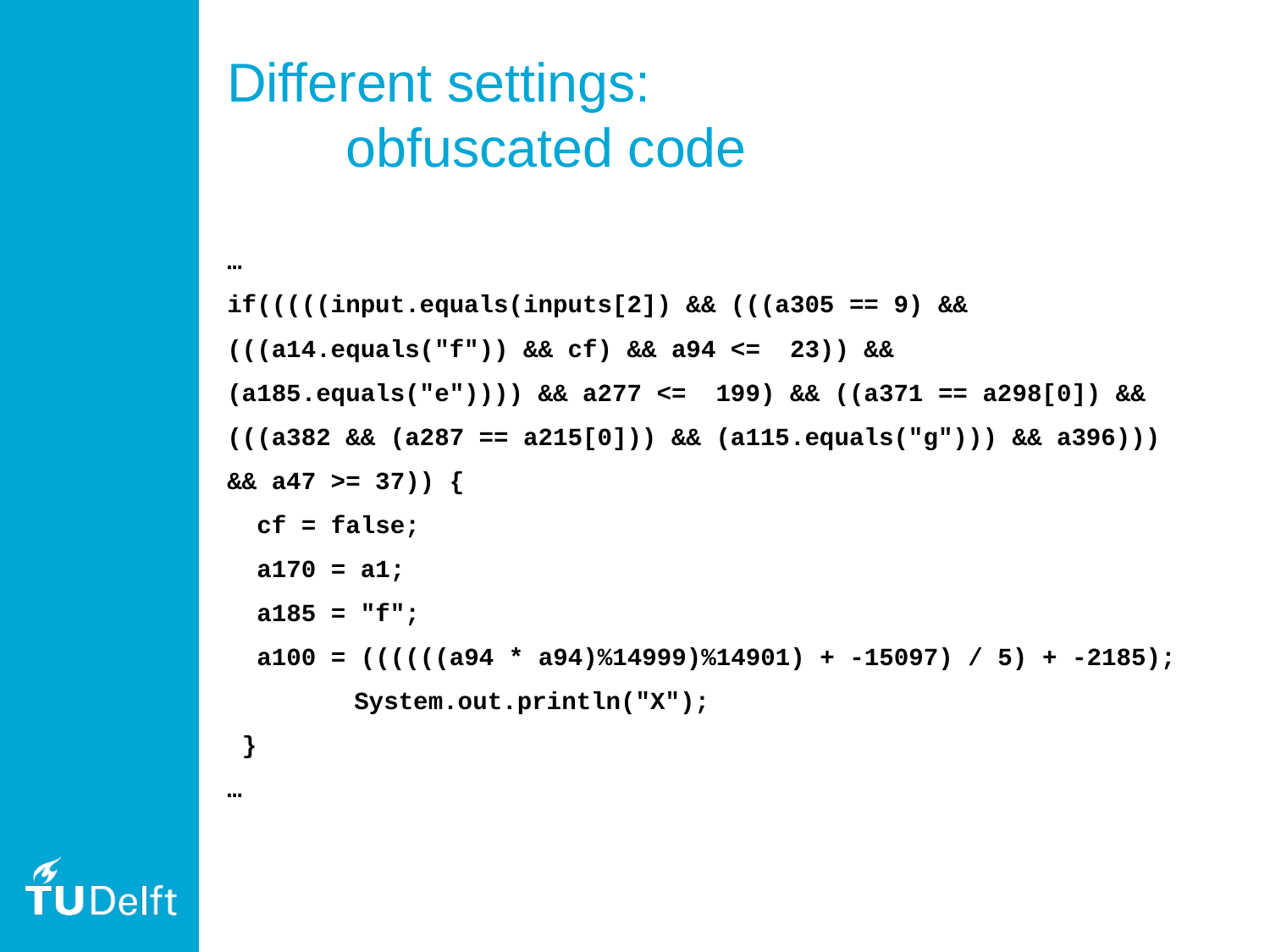

# Different settings: 				obfuscated code
…
if(((((input.equals(inputs[2]) && (((a305 == 9) && (((a14.equals("f")) && cf) && a94 <=  23)) && (a185.equals("e")))) && a277 <=  199) && ((a371 == a298[0]) && (((a382 && (a287 == a215[0])) && (a115.equals("g"))) && a396))) && a47 >= 37)) {
  cf = false;
  a170 = a1;
  a185 = "f";
  a100 = ((((((a94 * a94)%14999)%14901) + -15097) / 5) + -2185);
    	System.out.println("X");
 }
…